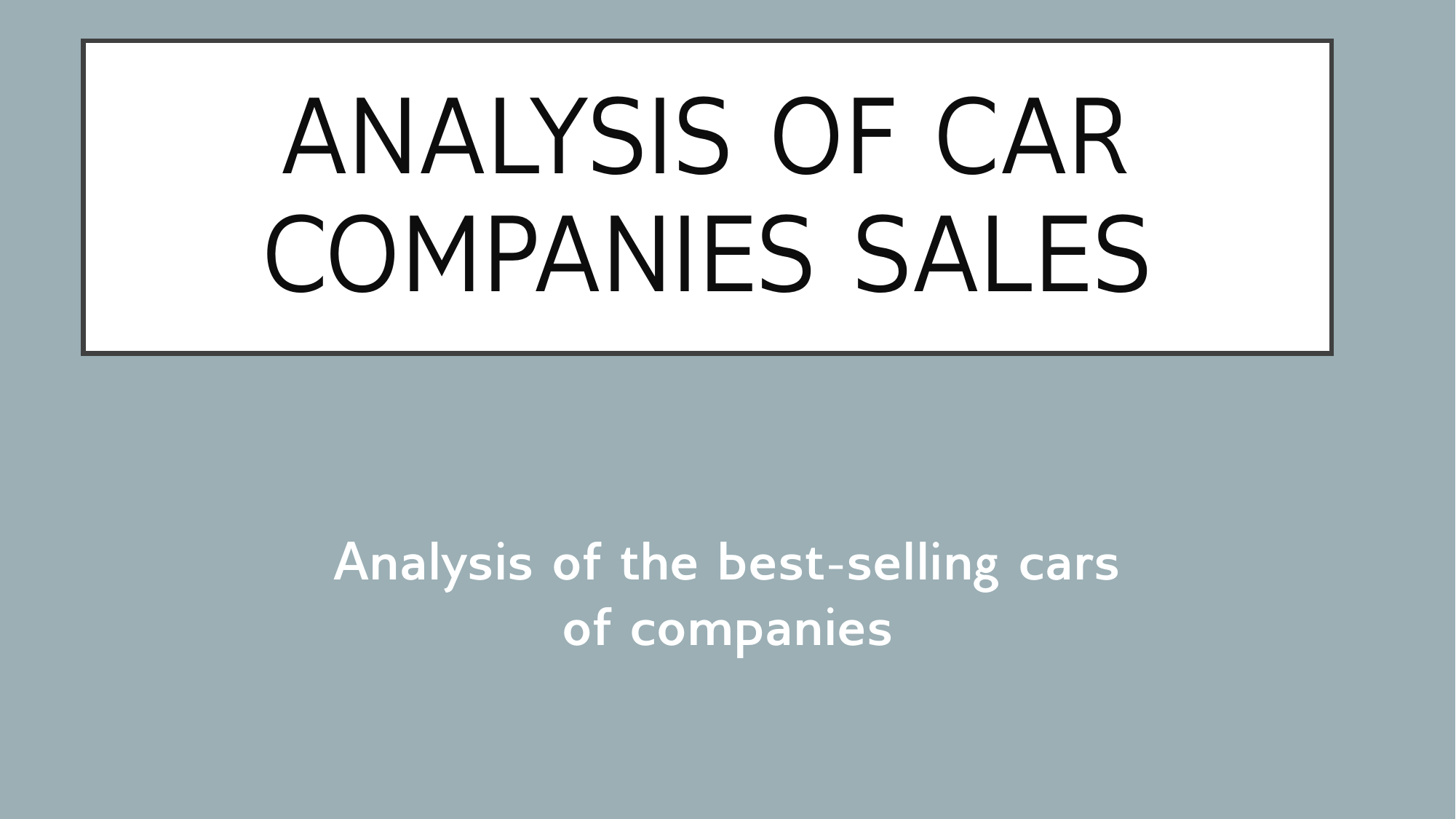

# Analysis Of Car Companies Sales
Analysis of the best-selling cars of companies